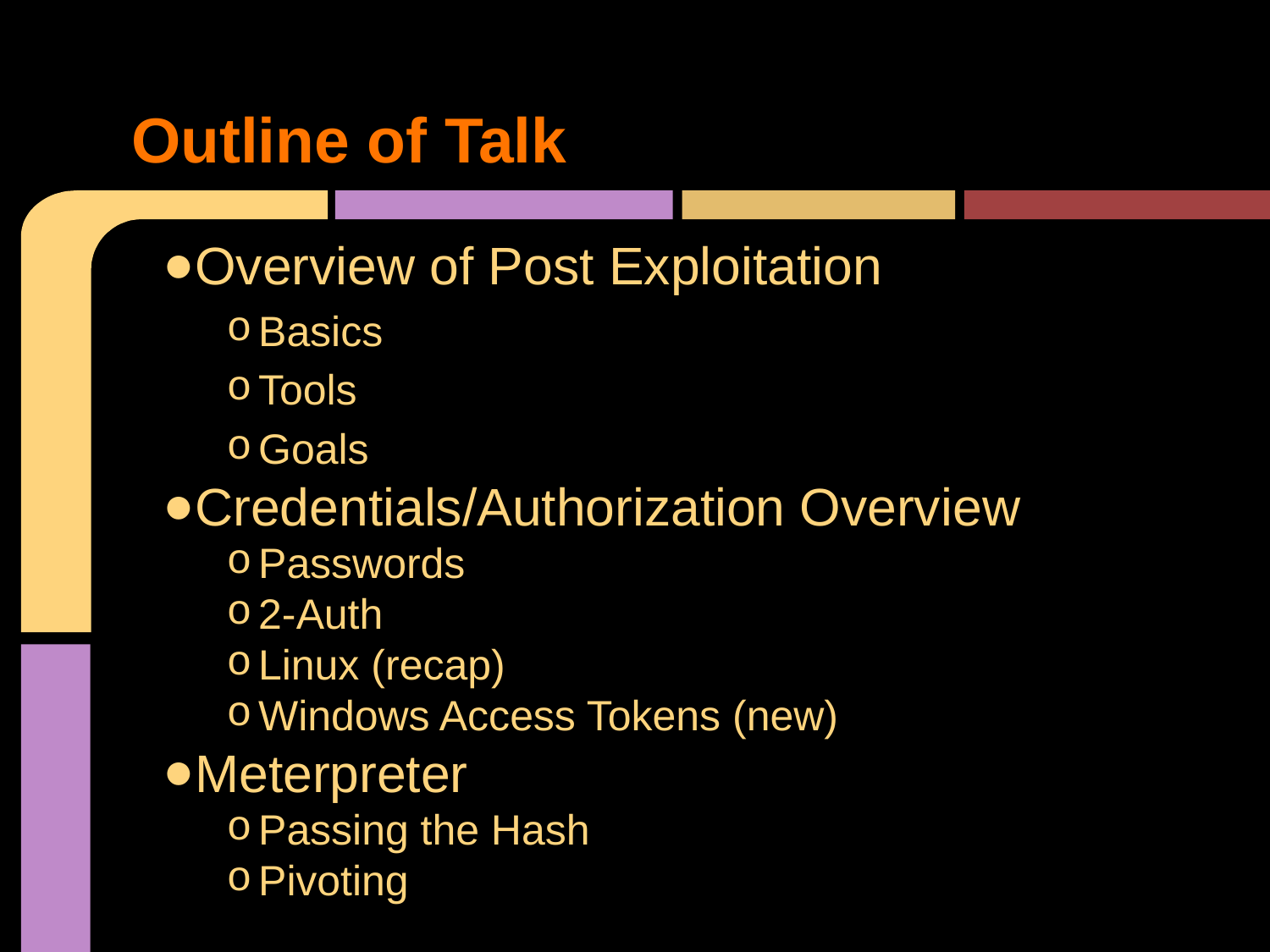

# Outline of Talk
Overview of Post Exploitation
Basics
Tools
Goals
Credentials/Authorization Overview
Passwords
2-Auth
Linux (recap)
Windows Access Tokens (new)
Meterpreter
Passing the Hash
Pivoting